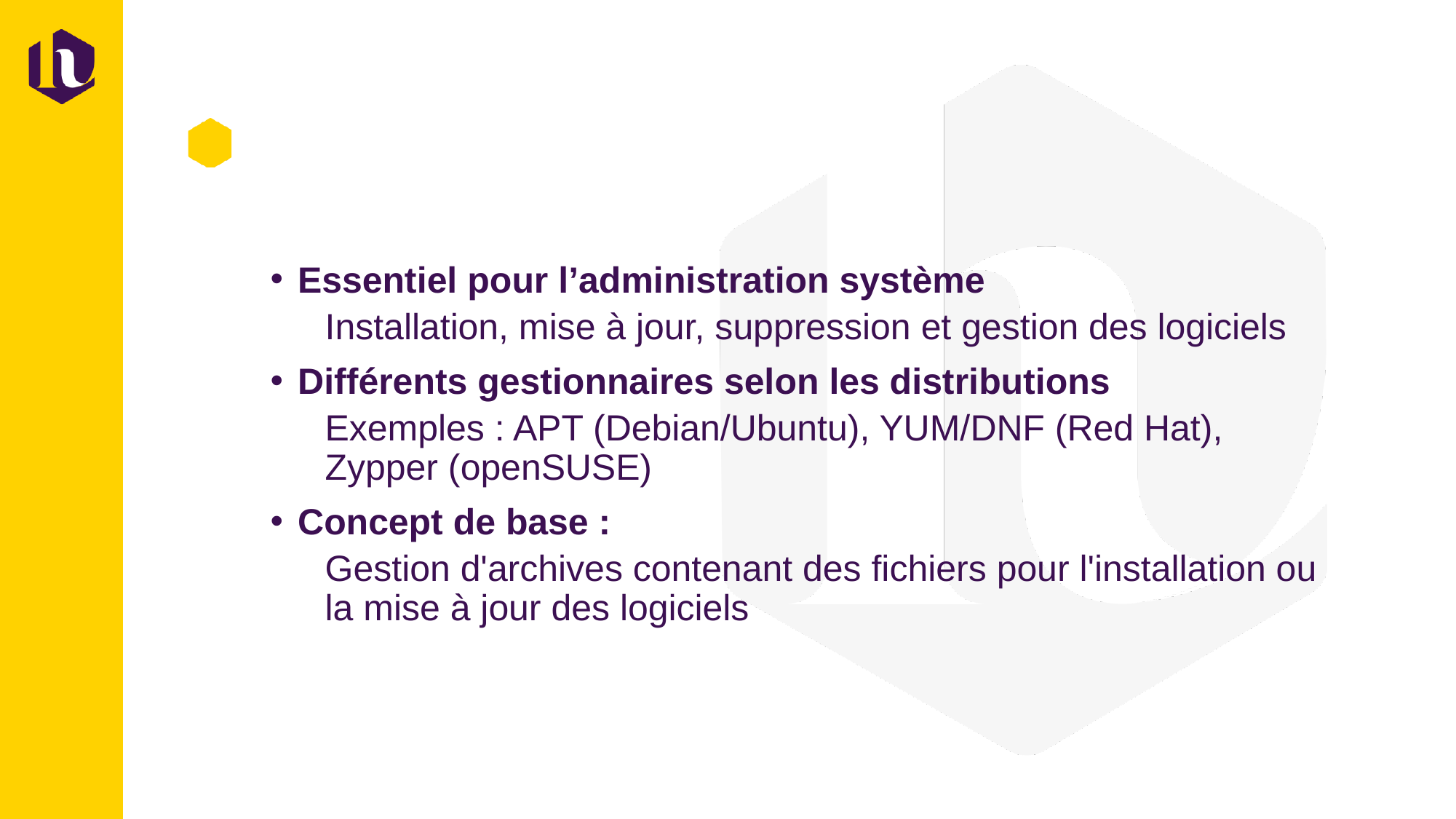

Essentiel pour l’administration système
Installation, mise à jour, suppression et gestion des logiciels
Différents gestionnaires selon les distributions
Exemples : APT (Debian/Ubuntu), YUM/DNF (Red Hat), Zypper (openSUSE)
Concept de base :
Gestion d'archives contenant des fichiers pour l'installation ou la mise à jour des logiciels